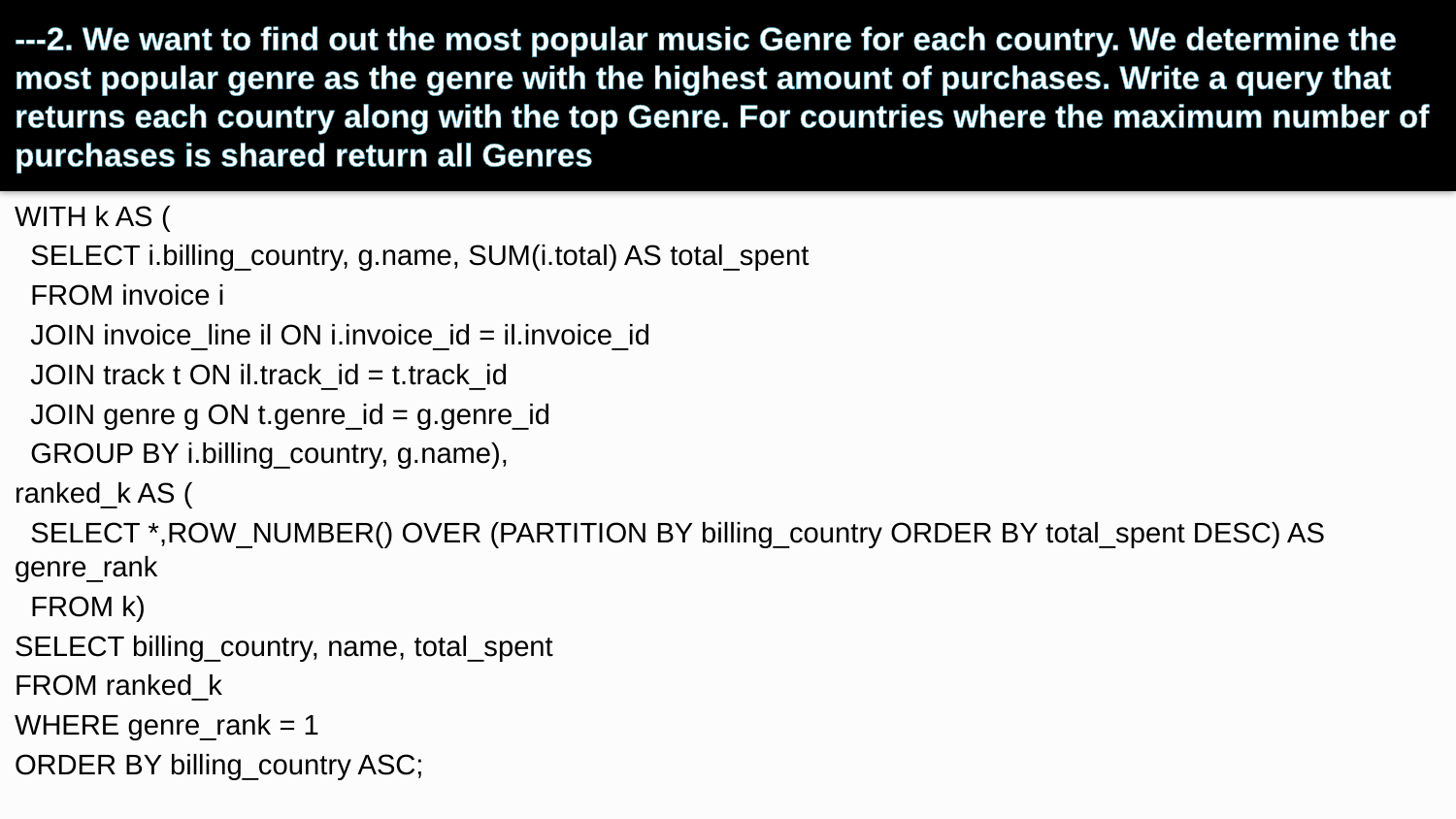

# ---2. We want to find out the most popular music Genre for each country. We determine the most popular genre as the genre with the highest amount of purchases. Write a query that returns each country along with the top Genre. For countries where the maximum number of purchases is shared return all Genres

WITH k AS (
  SELECT i.billing_country, g.name, SUM(i.total) AS total_spent
  FROM invoice i
  JOIN invoice_line il ON i.invoice_id = il.invoice_id
  JOIN track t ON il.track_id = t.track_id
  JOIN genre g ON t.genre_id = g.genre_id
  GROUP BY i.billing_country, g.name),
ranked_k AS (
  SELECT *,ROW_NUMBER() OVER (PARTITION BY billing_country ORDER BY total_spent DESC) AS genre_rank
  FROM k)
SELECT billing_country, name, total_spent
FROM ranked_k
WHERE genre_rank = 1
ORDER BY billing_country ASC;